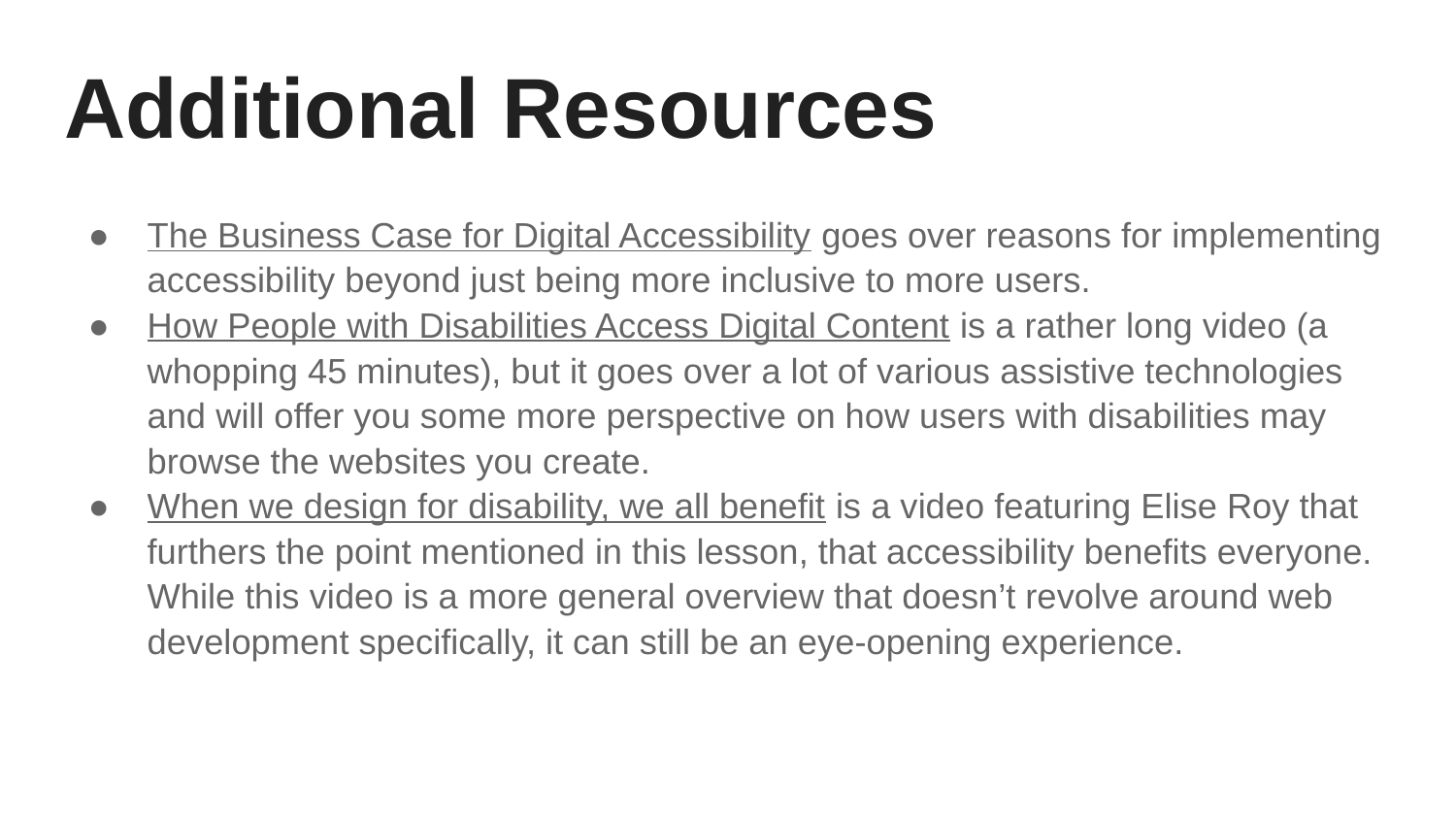

# Additional Resources
The Business Case for Digital Accessibility goes over reasons for implementing accessibility beyond just being more inclusive to more users.
How People with Disabilities Access Digital Content is a rather long video (a whopping 45 minutes), but it goes over a lot of various assistive technologies and will offer you some more perspective on how users with disabilities may browse the websites you create.
When we design for disability, we all benefit is a video featuring Elise Roy that furthers the point mentioned in this lesson, that accessibility benefits everyone. While this video is a more general overview that doesn’t revolve around web development specifically, it can still be an eye-opening experience.